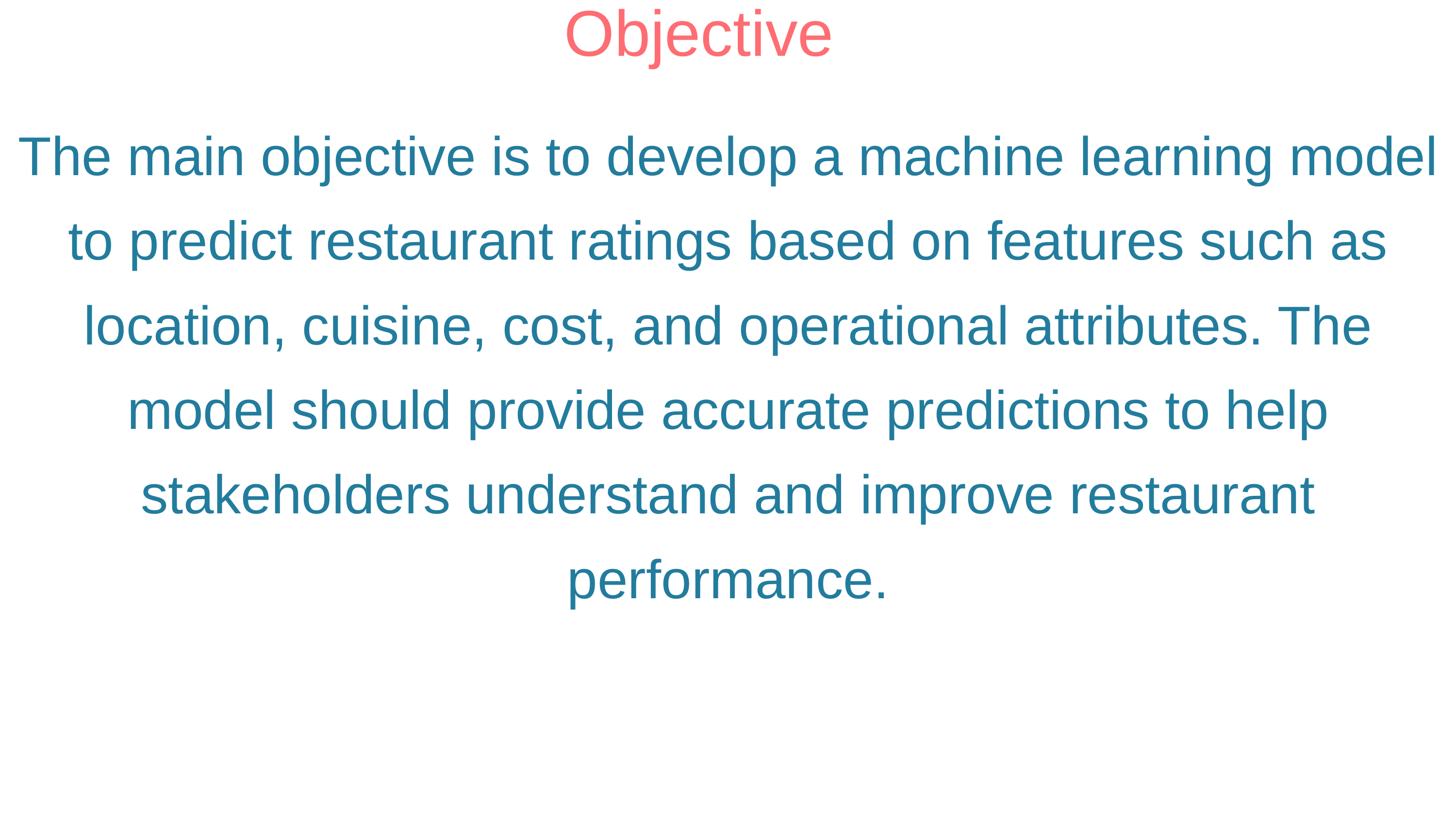

Objective
The main objective is to develop a machine learning model to predict restaurant ratings based on features such as location, cuisine, cost, and operational attributes. The model should provide accurate predictions to help stakeholders understand and improve restaurant performance.